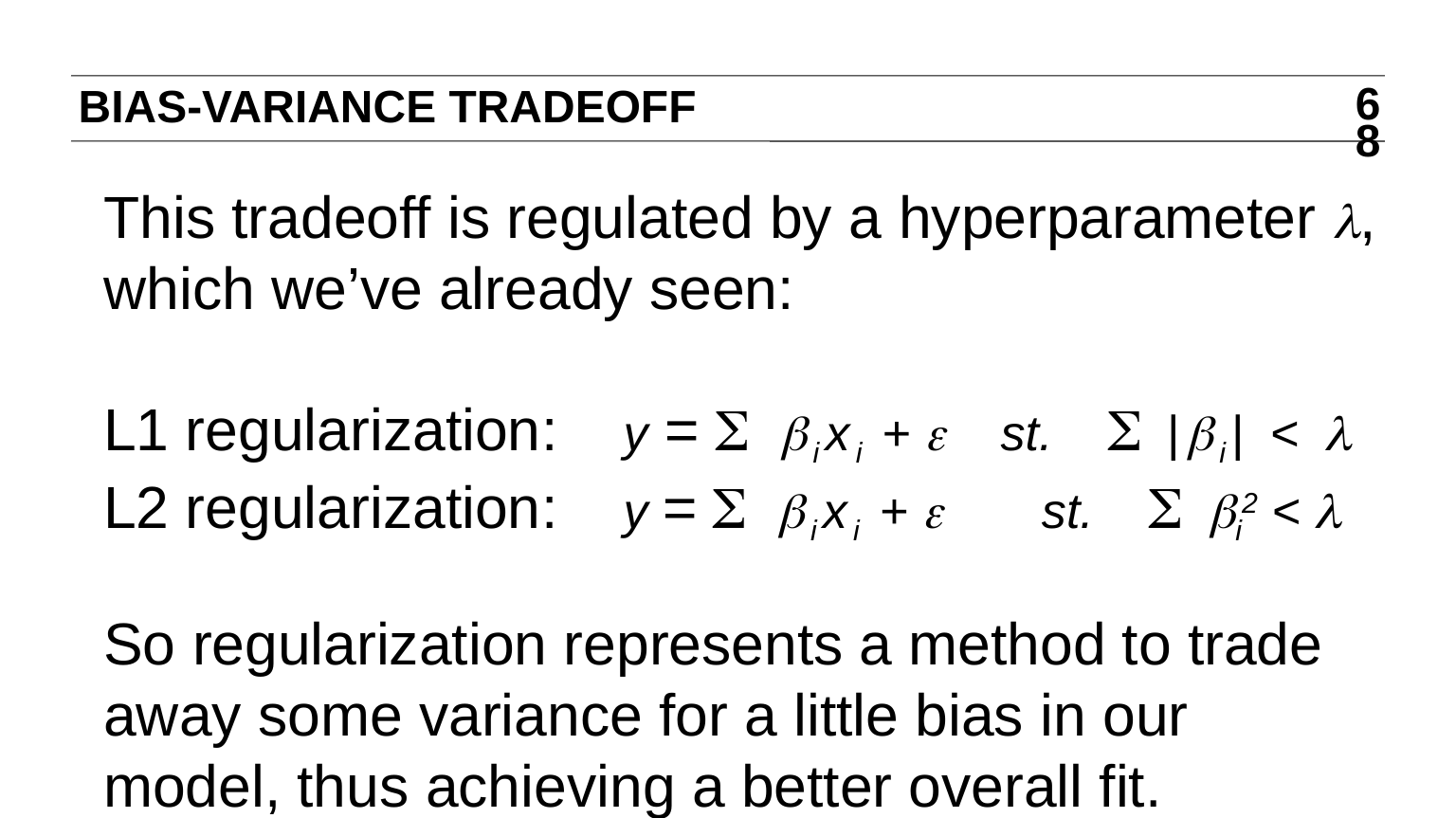

Bias-variance tradeoff
68

L1 regularization:    y = Σ βixi + ε    st.    Σ |βi| < λ
L2 regularization:    y = Σ βixi + ε    st.    Σ βi2 < λ

So regularization represents a method to trade away some variance for a little bias in our model, thus achieving a better overall fit.
This tradeoff is regulated by a hyperparameter λ, which we’ve already seen: